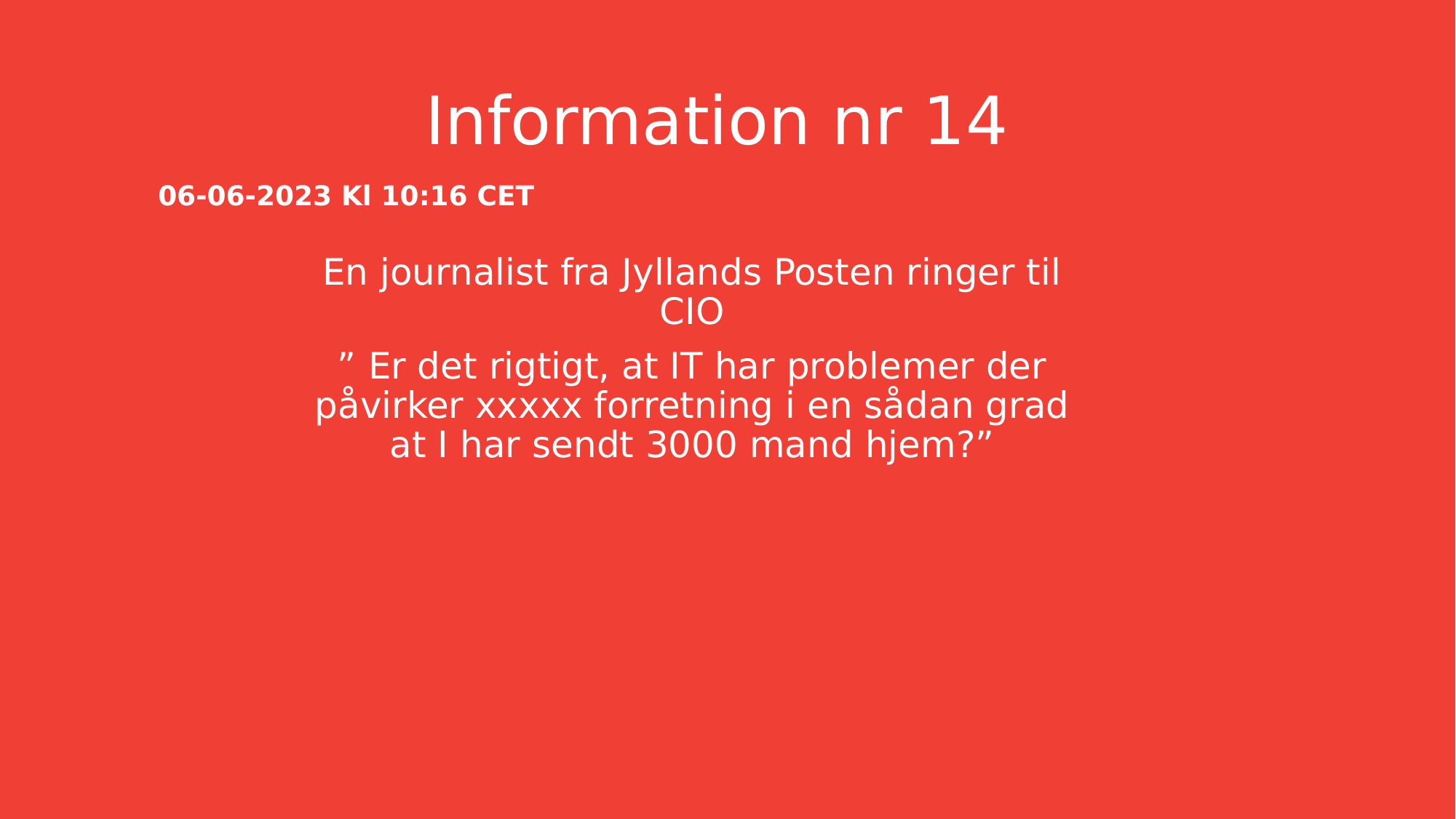

# Information nr 14
06-06-2023 Kl 10:16 CET
En journalist fra Jyllands Posten ringer til CIO
” Er det rigtigt, at IT har problemer der påvirker xxxxx forretning i en sådan grad at I har sendt 3000 mand hjem?”